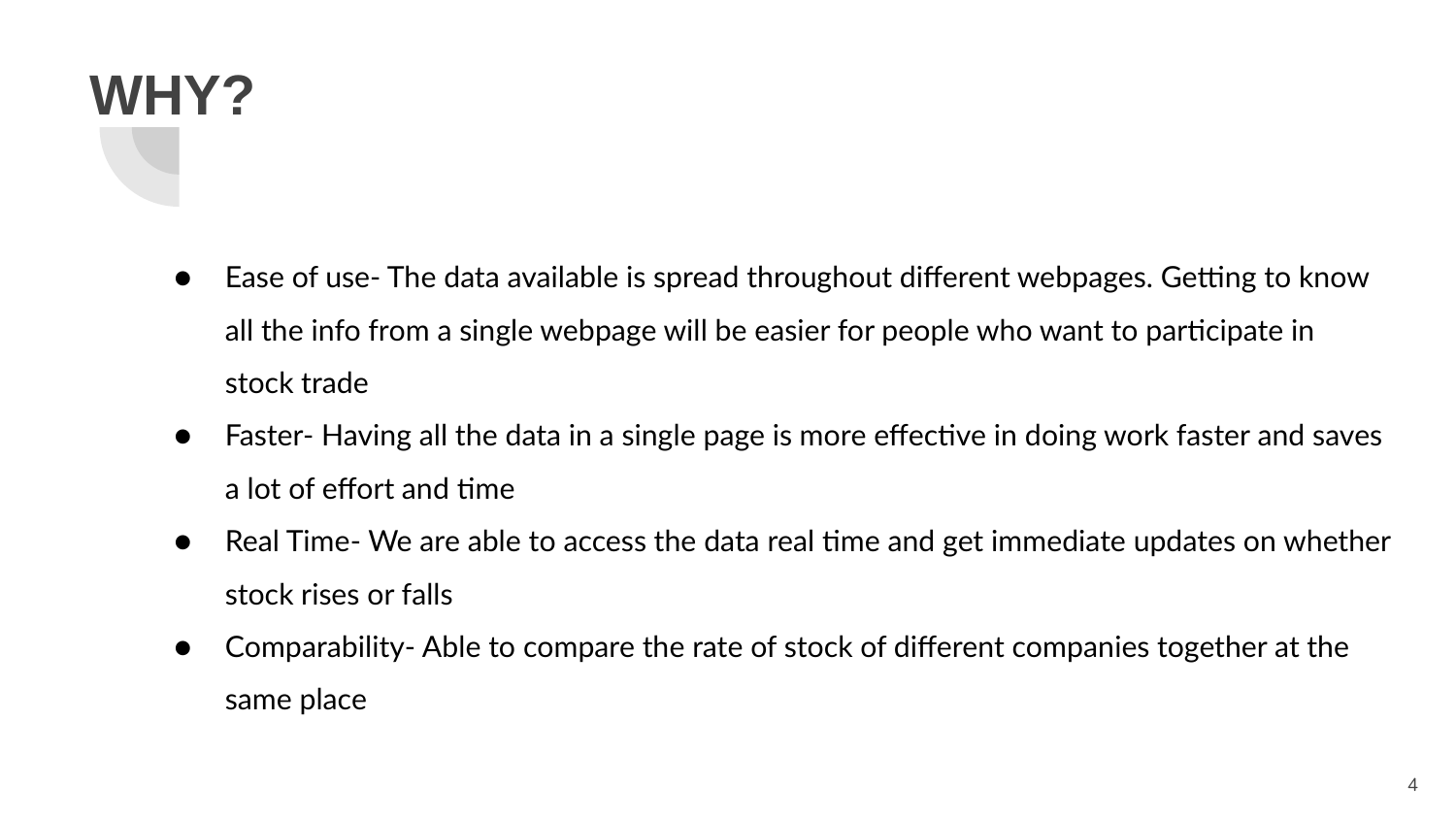

# WHY?
Ease of use- The data available is spread throughout different webpages. Getting to know all the info from a single webpage will be easier for people who want to participate in stock trade
Faster- Having all the data in a single page is more effective in doing work faster and saves a lot of effort and time
Real Time- We are able to access the data real time and get immediate updates on whether stock rises or falls
Comparability- Able to compare the rate of stock of different companies together at the same place

4